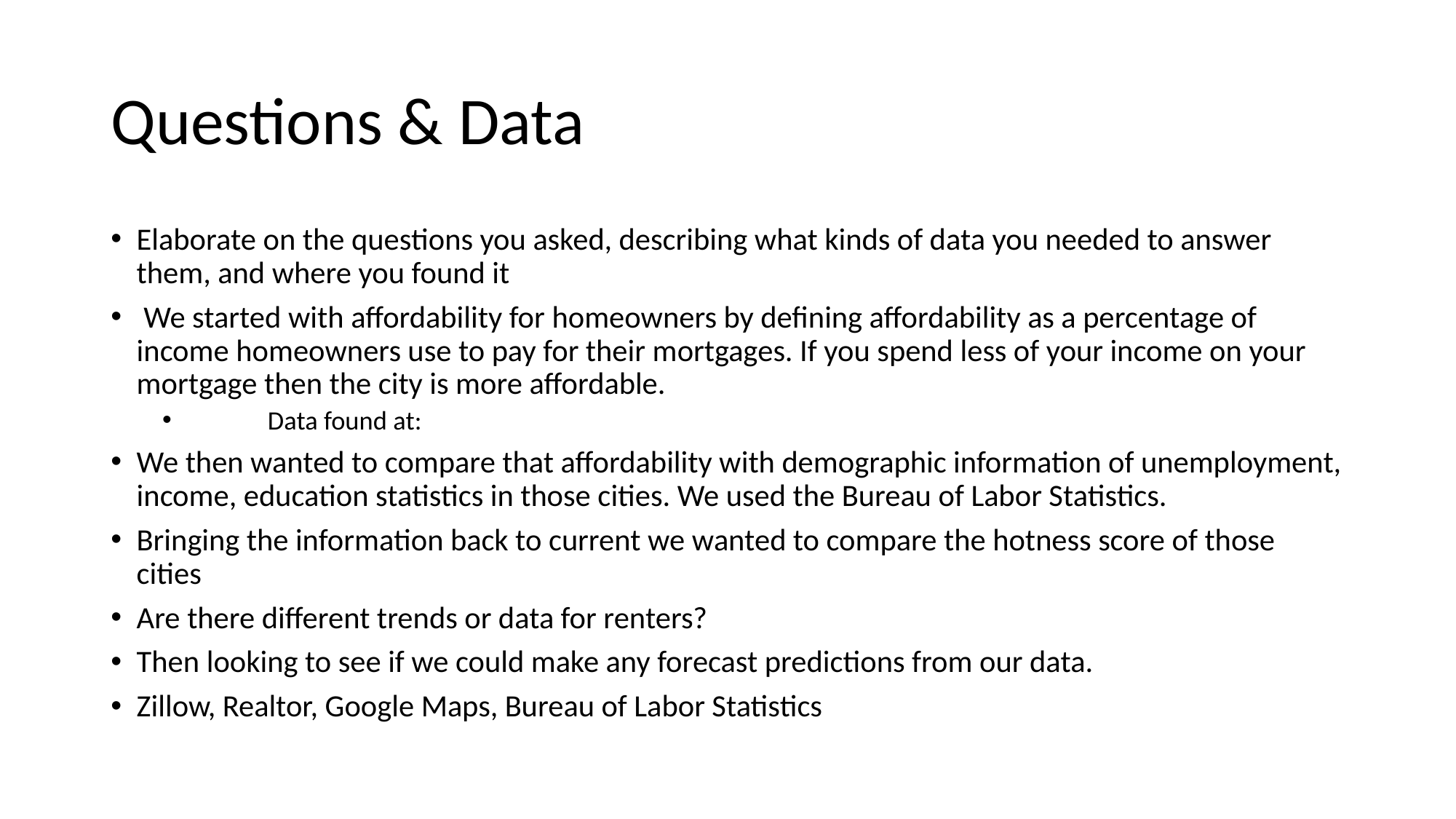

# Questions & Data
Elaborate on the questions you asked, describing what kinds of data you needed to answer them, and where you found it
 We started with affordability for homeowners by defining affordability as a percentage of income homeowners use to pay for their mortgages. If you spend less of your income on your mortgage then the city is more affordable.
 	Data found at:
We then wanted to compare that affordability with demographic information of unemployment, income, education statistics in those cities. We used the Bureau of Labor Statistics.
Bringing the information back to current we wanted to compare the hotness score of those cities
Are there different trends or data for renters?
Then looking to see if we could make any forecast predictions from our data.
Zillow, Realtor, Google Maps, Bureau of Labor Statistics